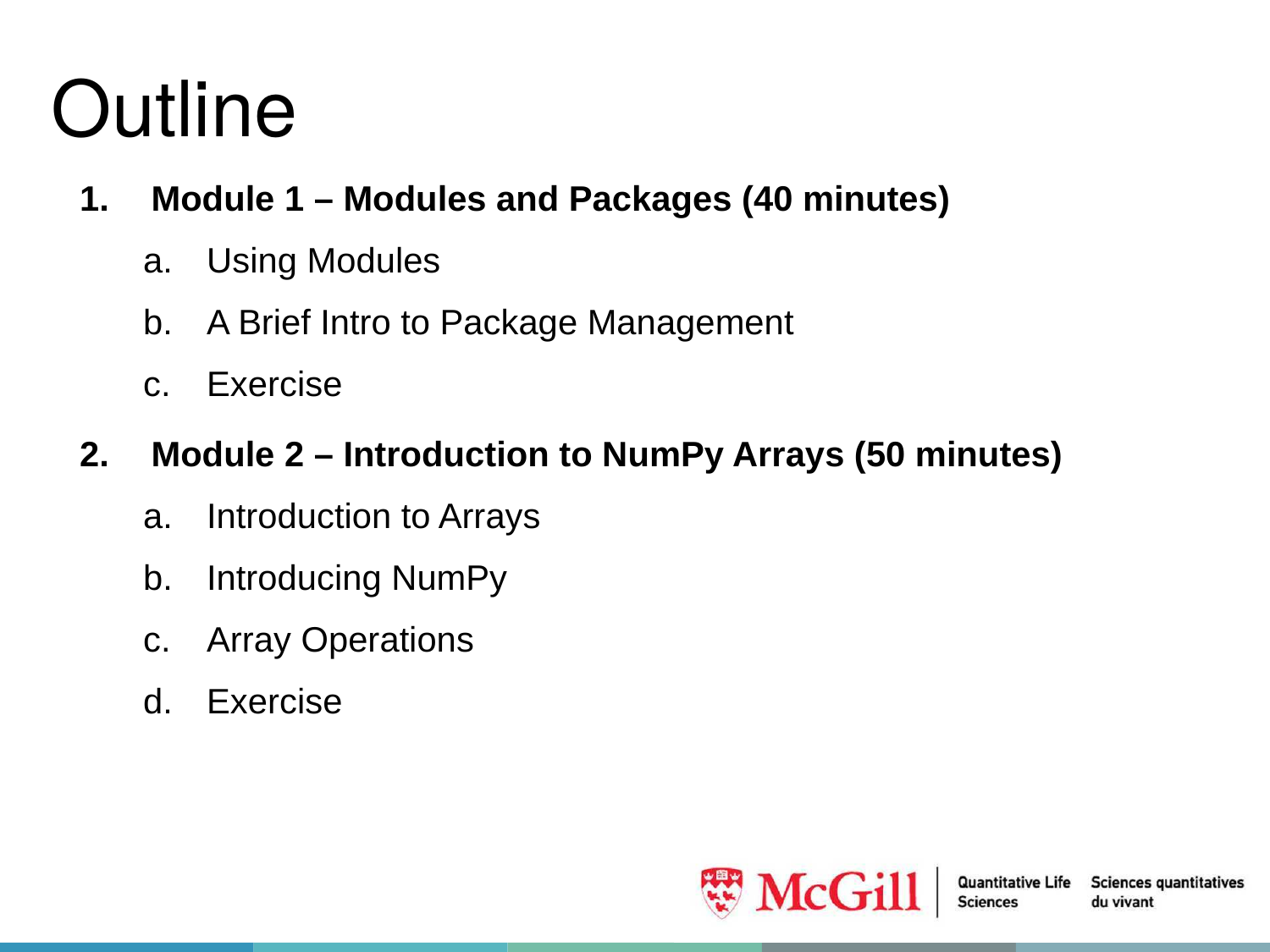

# Outline
Module 1 – Modules and Packages (40 minutes)
Using Modules
A Brief Intro to Package Management
Exercise
Module 2 – Introduction to NumPy Arrays (50 minutes)
Introduction to Arrays
Introducing NumPy
Array Operations
Exercise